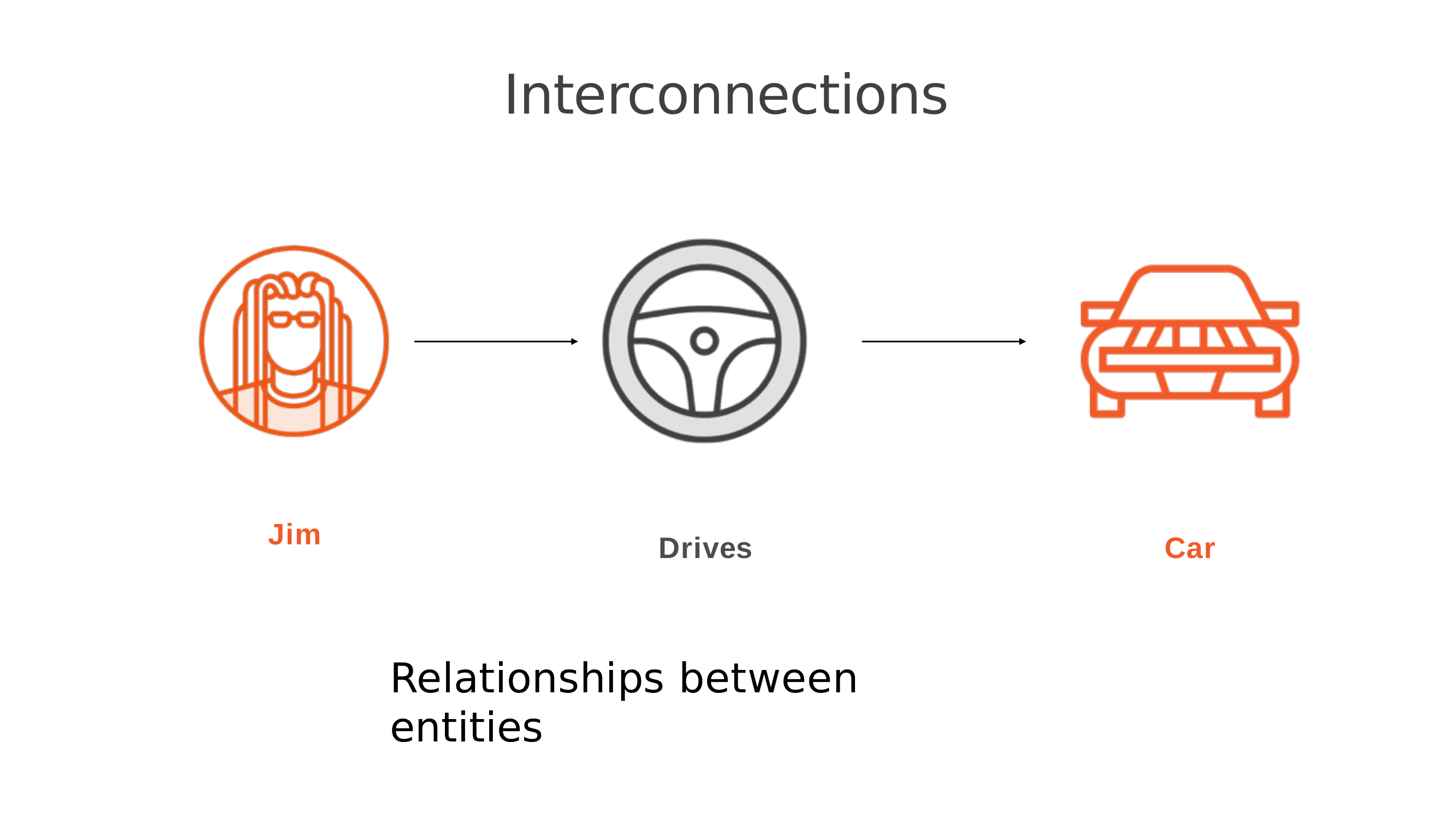

# Interconnections

Jim
Drives
Car
Relationships between entities